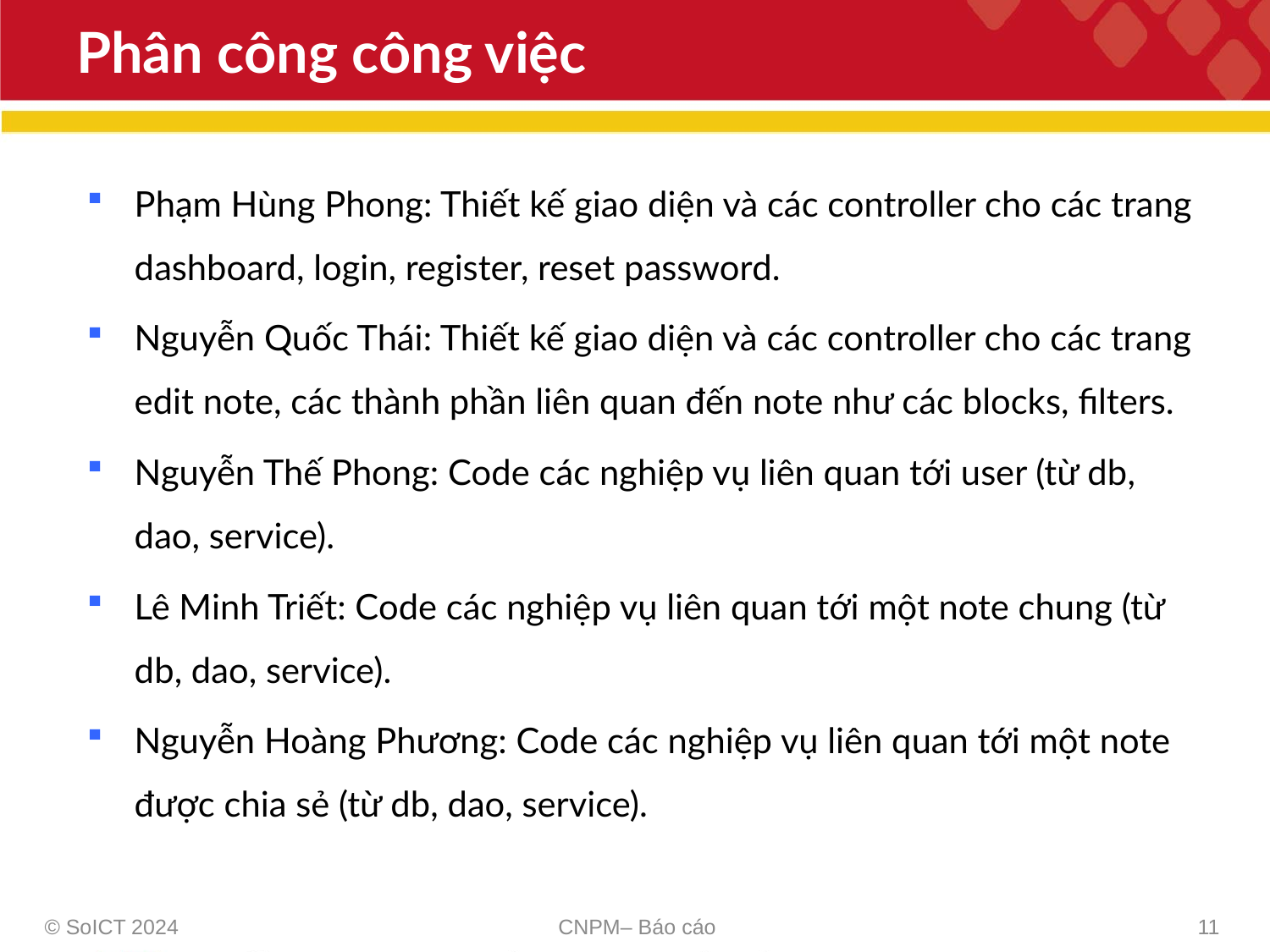

# Phân công công việc
Phạm Hùng Phong: Thiết kế giao diện và các controller cho các trang dashboard, login, register, reset password.
Nguyễn Quốc Thái: Thiết kế giao diện và các controller cho các trang edit note, các thành phần liên quan đến note như các blocks, filters.
Nguyễn Thế Phong: Code các nghiệp vụ liên quan tới user (từ db, dao, service).
Lê Minh Triết: Code các nghiệp vụ liên quan tới một note chung (từ db, dao, service).
Nguyễn Hoàng Phương: Code các nghiệp vụ liên quan tới một note được chia sẻ (từ db, dao, service).
© SoICT 2024
CNPM– Báo cáo
11